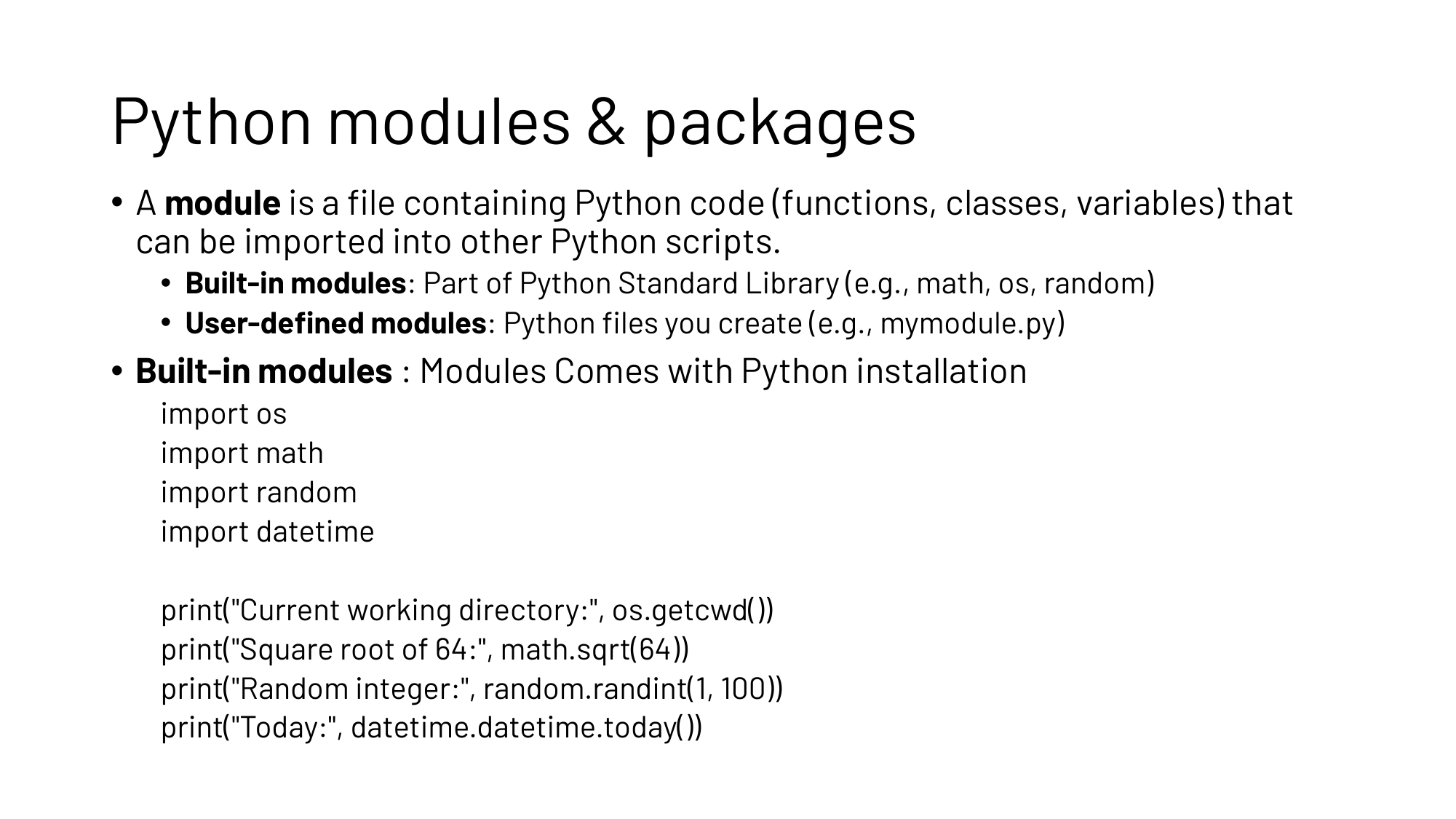

# Python modules & packages
A module is a file containing Python code (functions, classes, variables) that can be imported into other Python scripts.
Built-in modules: Part of Python Standard Library (e.g., math, os, random)
User-defined modules: Python files you create (e.g., mymodule.py)
Built-in modules : Modules Comes with Python installation
import os
import math
import random
import datetime

print("Current working directory:", os.getcwd())
print("Square root of 64:", math.sqrt(64))
print("Random integer:", random.randint(1, 100))
print("Today:", datetime.datetime.today())